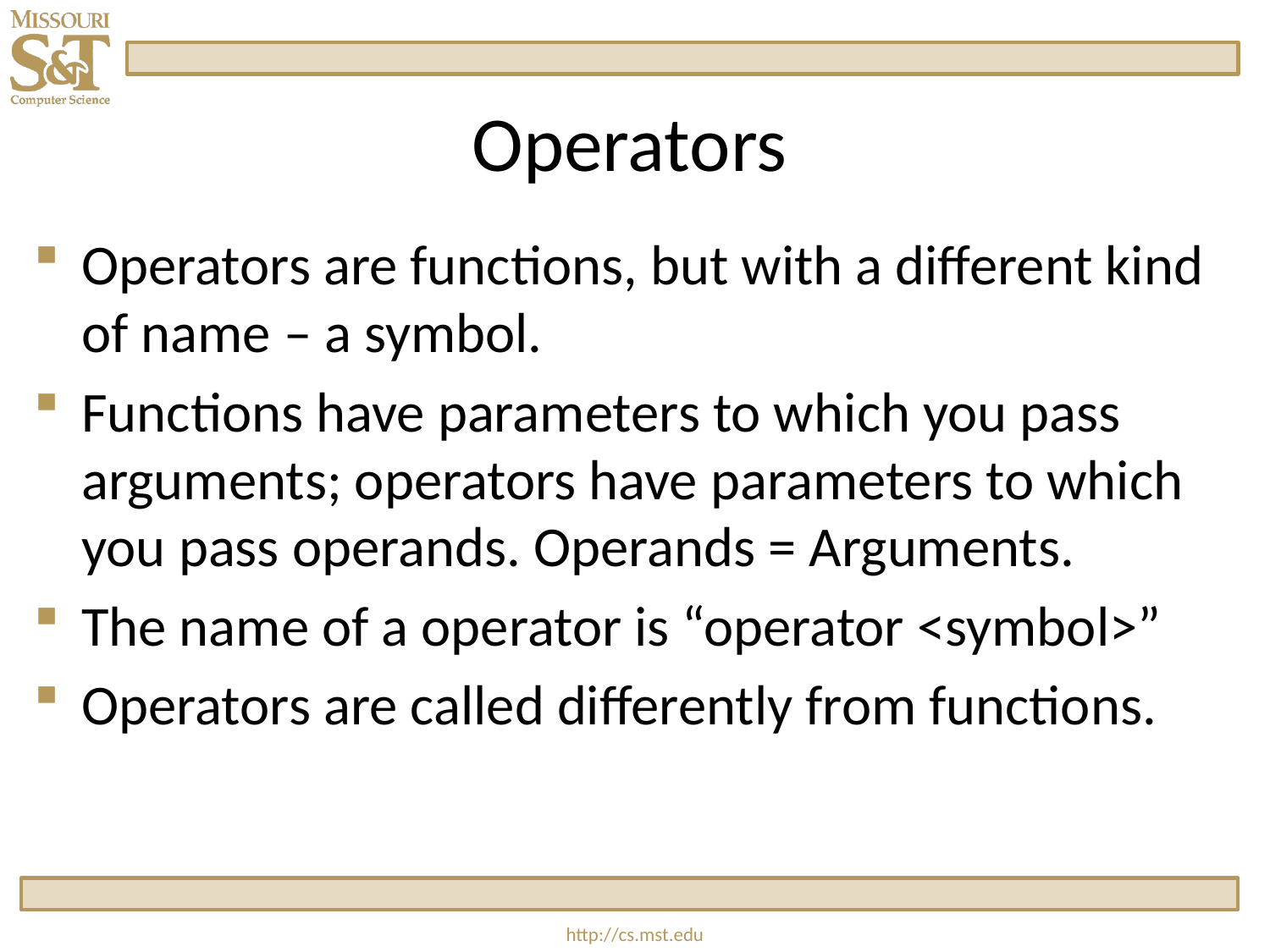

# Operators
Operators are functions, but with a different kind of name – a symbol.
Functions have parameters to which you pass arguments; operators have parameters to which you pass operands. Operands = Arguments.
The name of a operator is “operator <symbol>”
Operators are called differently from functions.